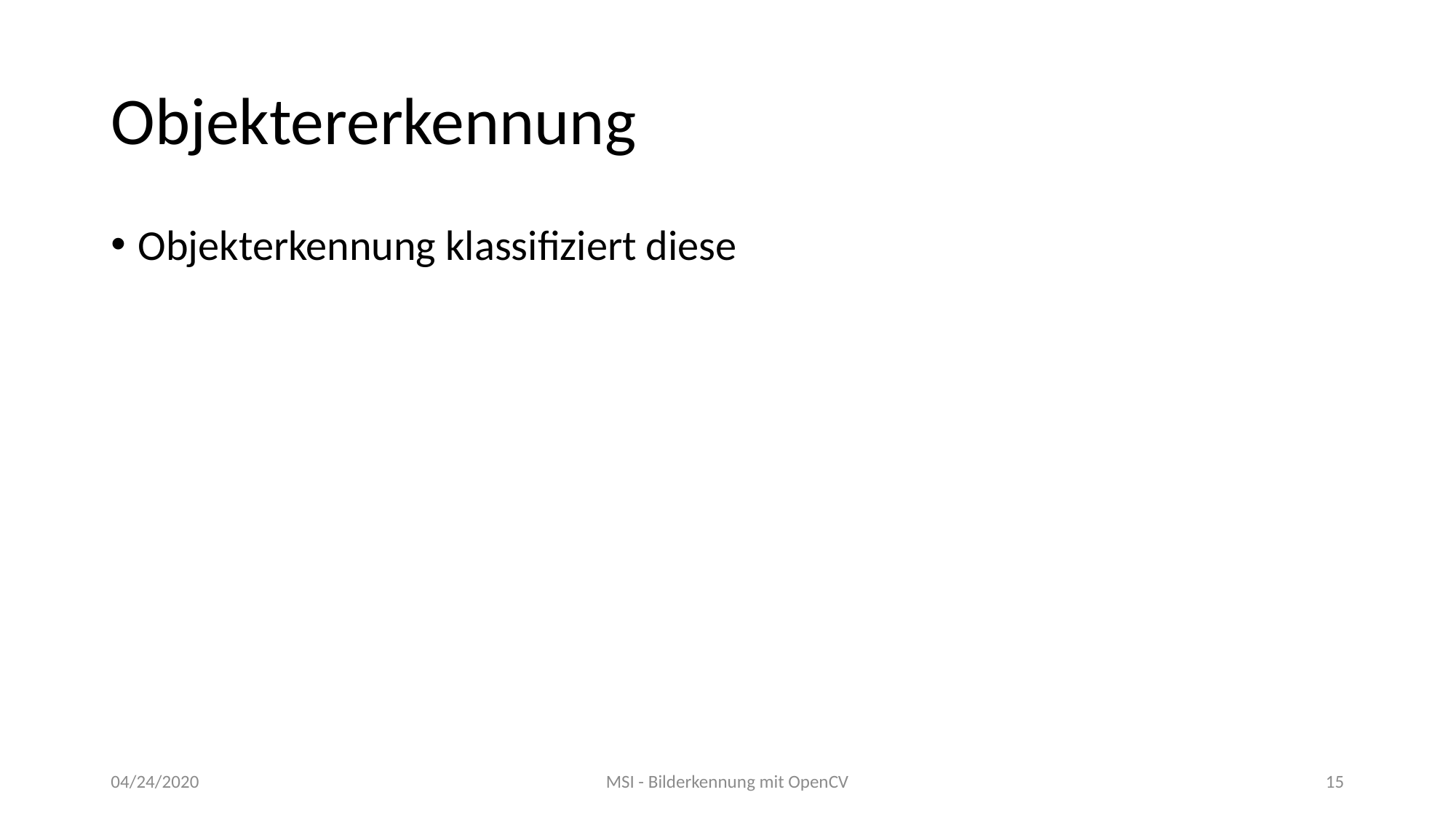

# Objektererkennung
Objekterkennung klassifiziert diese

04/24/2020
MSI - Bilderkennung mit OpenCV
15